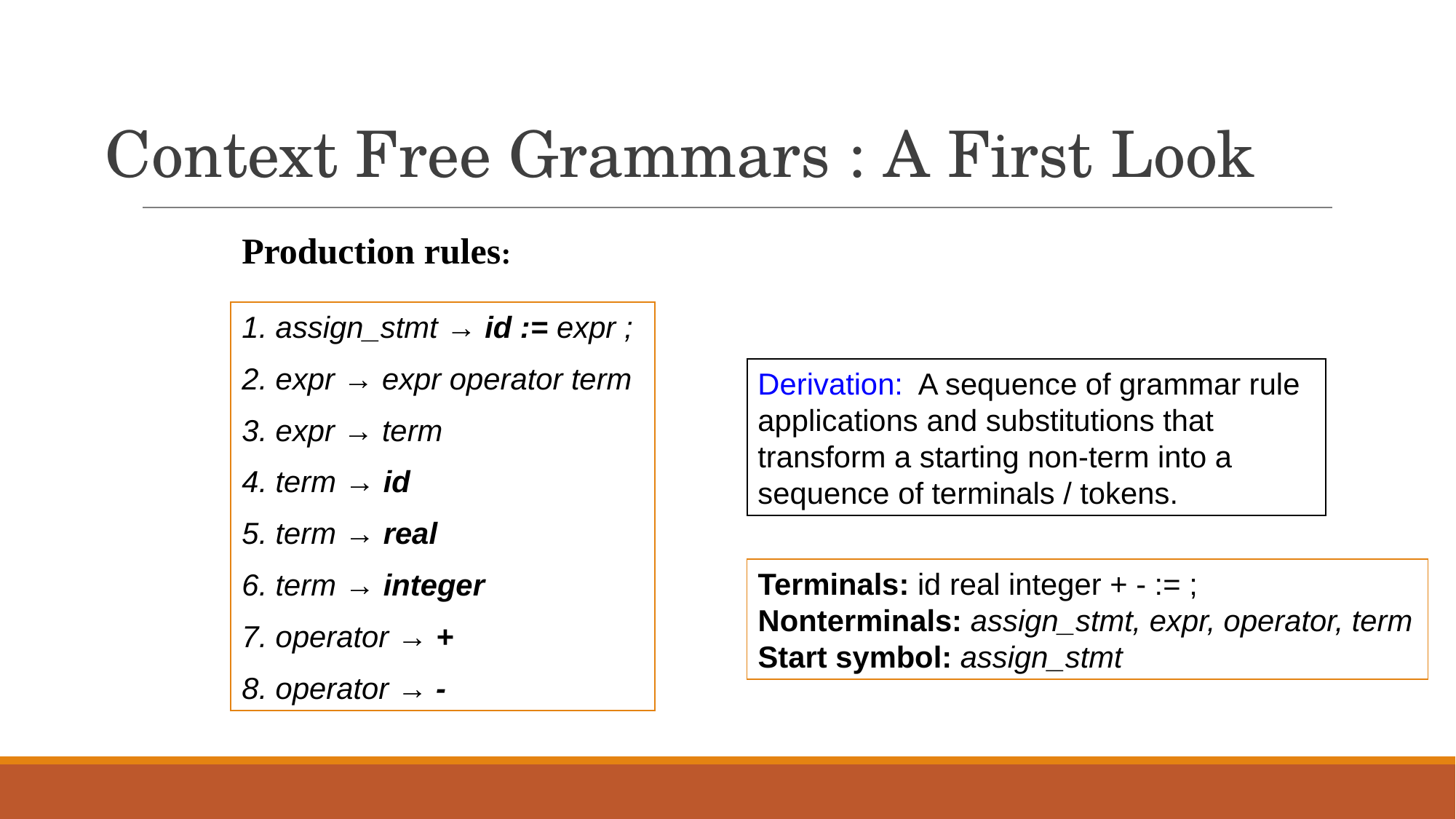

# Context Free Grammars : A First Look
Production rules:
1. assign_stmt → id := expr ;
2. expr → expr operator term
3. expr → term
4. term → id
5. term → real
6. term → integer
7. operator → +
8. operator → -
Derivation:  A sequence of grammar rule applications and substitutions that transform a starting non-term into a sequence of terminals / tokens.
Terminals: id real integer + - := ;
Nonterminals: assign_stmt, expr, operator, term
Start symbol: assign_stmt